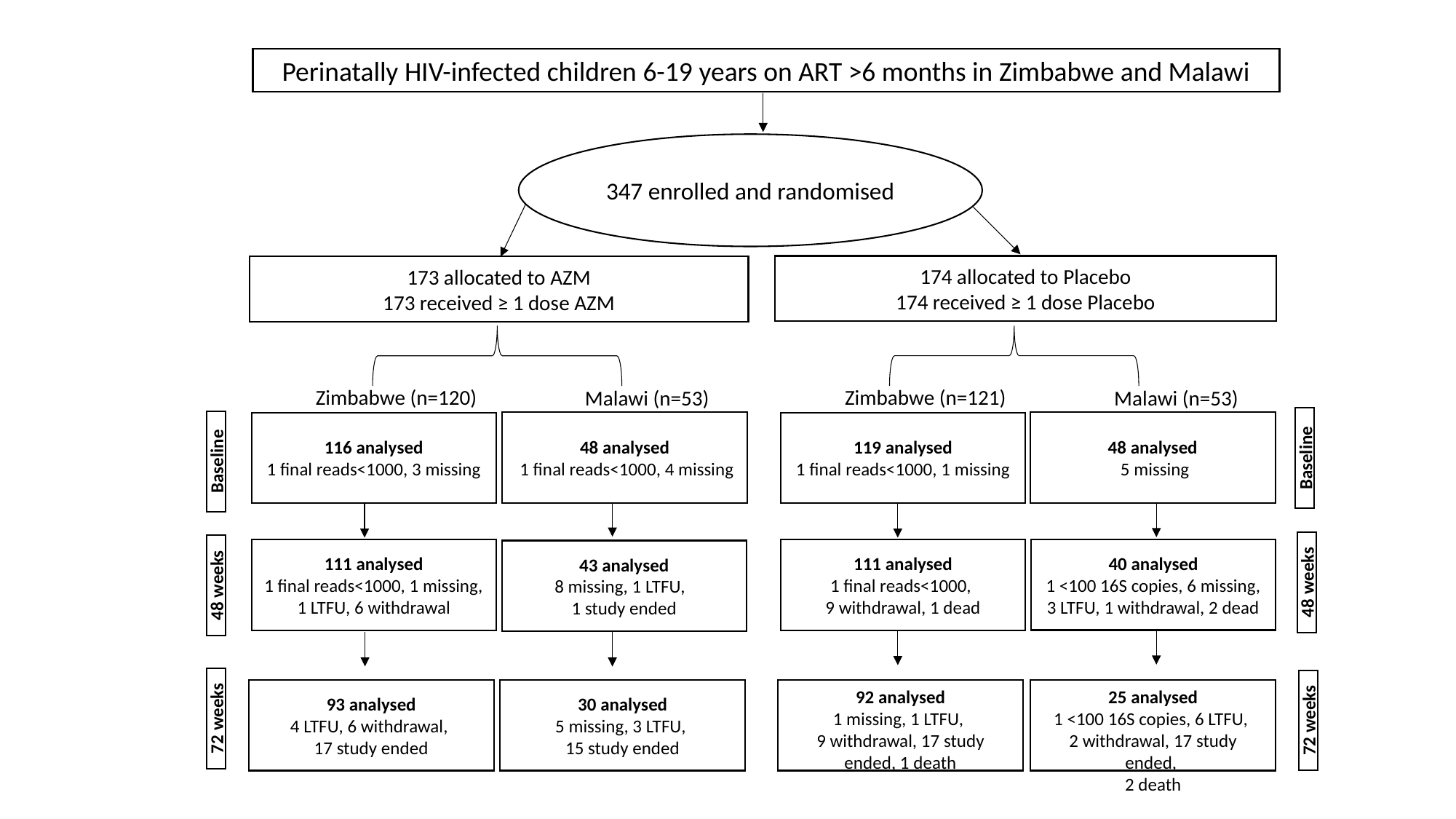

Perinatally HIV-infected children 6-19 years on ART >6 months in Zimbabwe and Malawi
347 enrolled and randomised
174 allocated to Placebo
174 received ≥ 1 dose Placebo
173 allocated to AZM
173 received ≥ 1 dose AZM
48 analysed
 1 final reads<1000, 4 missing
43 analysed
8 missing, 1 LTFU,
1 study ended
30 analysed
5 missing, 3 LTFU,
15 study ended
Baseline
48 weeks
72 weeks
Baseline
48 weeks
72 weeks

116 analysed
1 final reads<1000, 3 missing
111 analysed
1 final reads<1000, 1 missing, 1 LTFU, 6 withdrawal
93 analysed
4 LTFU, 6 withdrawal,
17 study ended
Zimbabwe (n=120)
Malawi (n=53)

Zimbabwe (n=121)
Malawi (n=53)
48 analysed
 5 missing
119 analysed
1 final reads<1000, 1 missing
40 analysed
1 <100 16S copies, 6 missing,
3 LTFU, 1 withdrawal, 2 dead
111 analysed
1 final reads<1000,
9 withdrawal, 1 dead
92 analysed
 1 missing, 1 LTFU,
9 withdrawal, 17 study ended, 1 death
25 analysed
1 <100 16S copies, 6 LTFU,
2 withdrawal, 17 study ended,
2 death